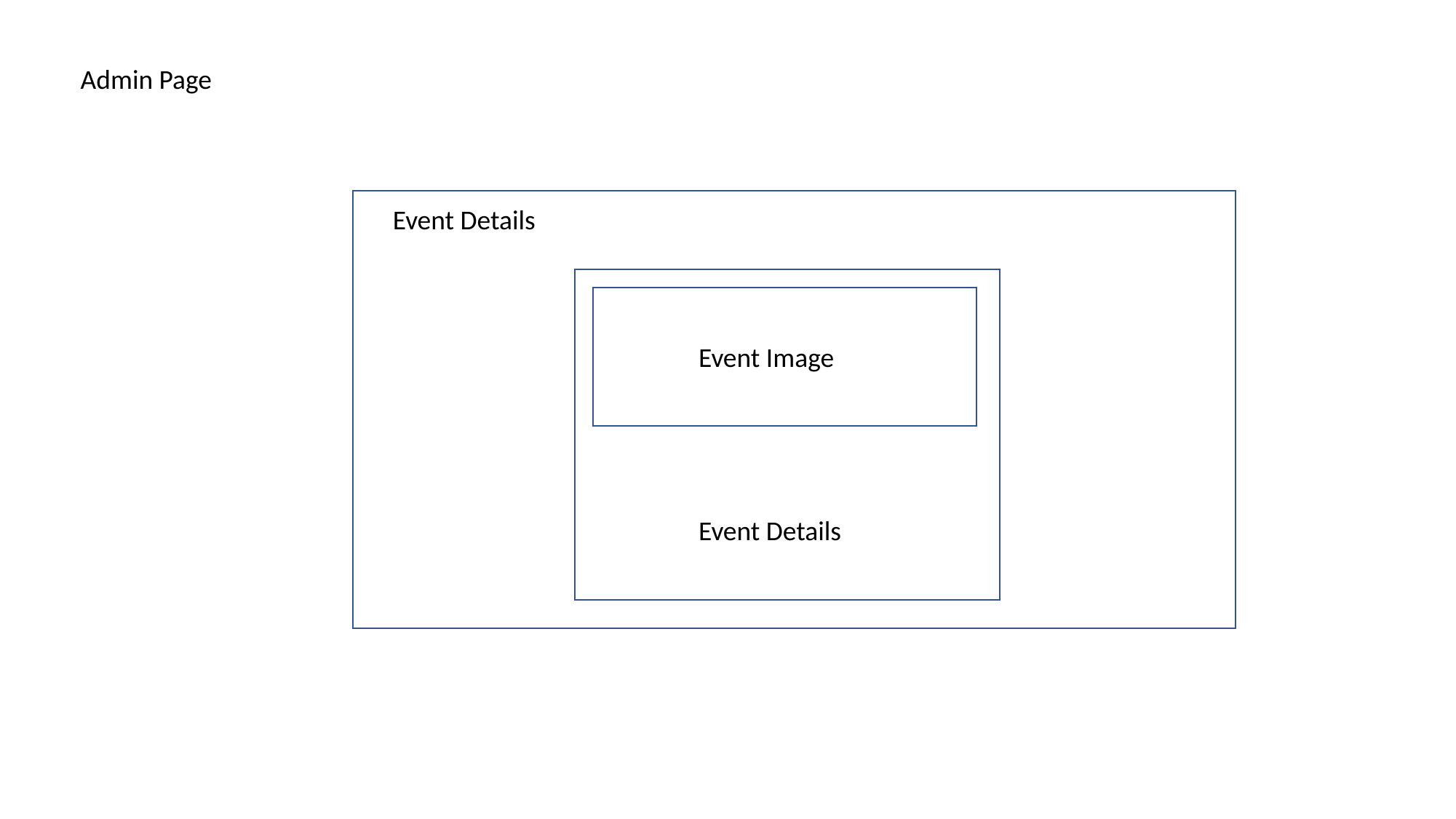

Admin Page

Event Details

Event Image
Event Details